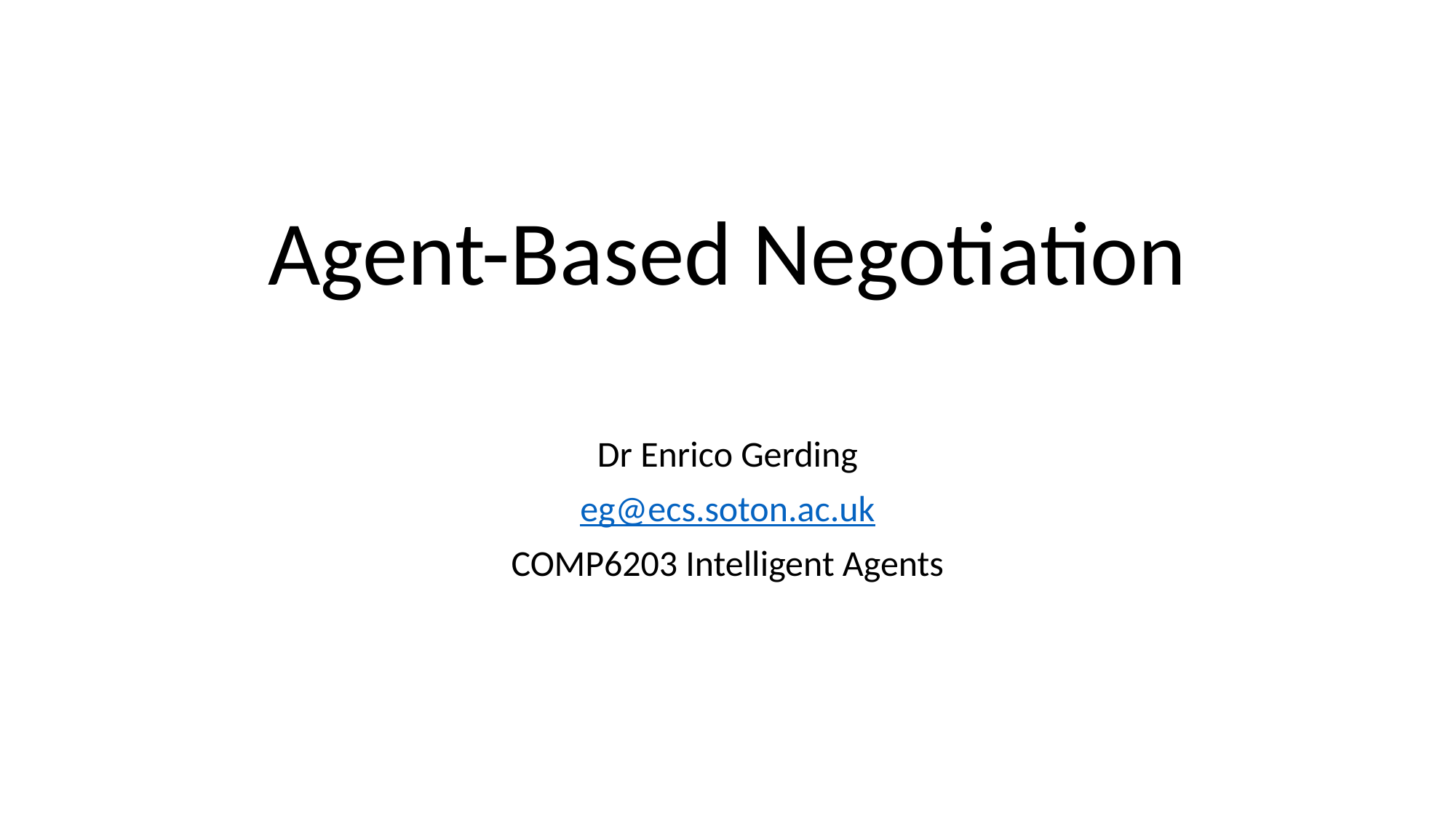

# Agent-Based Negotiation
Dr Enrico Gerding
eg@ecs.soton.ac.uk
COMP6203 Intelligent Agents